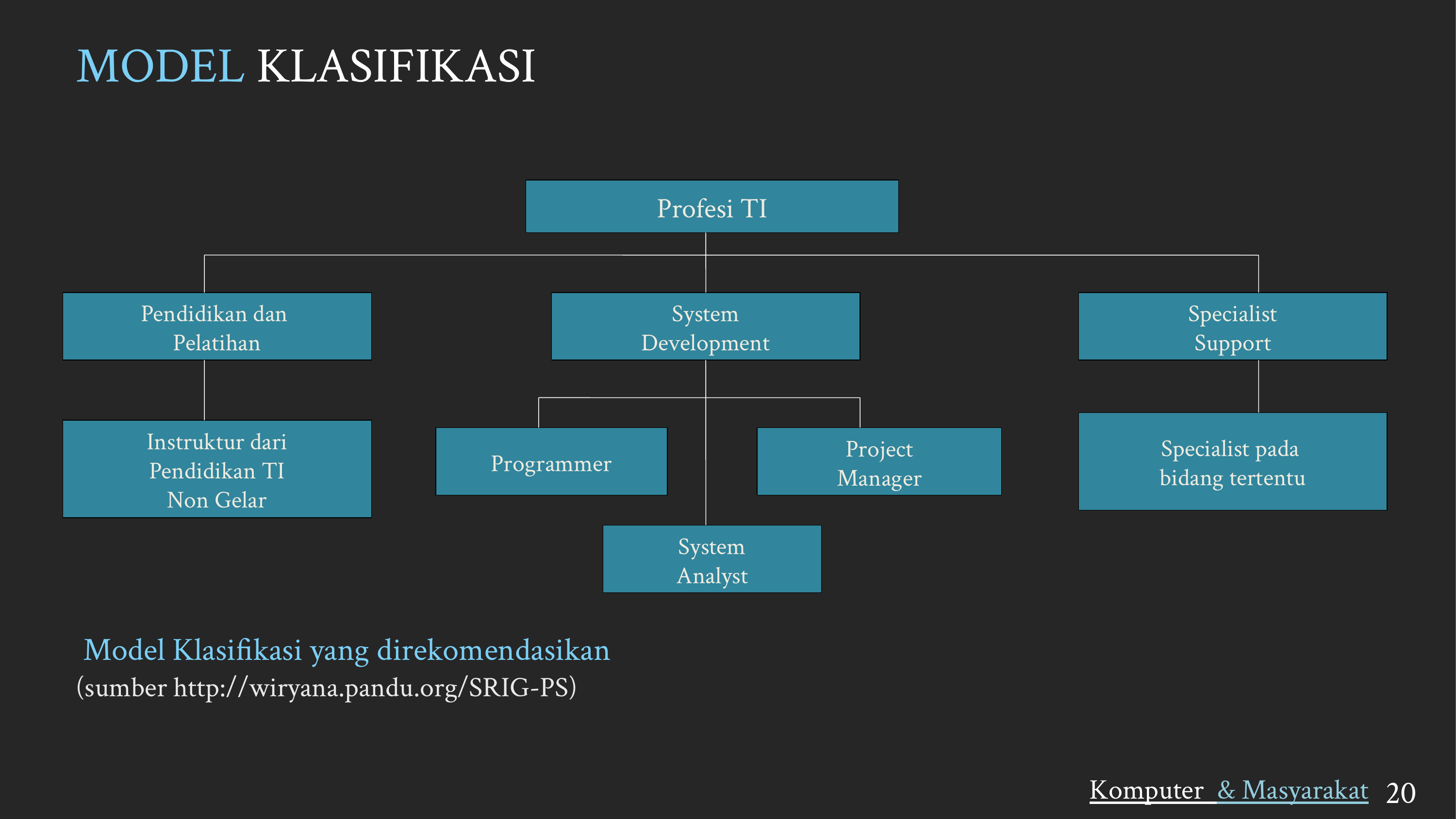

# MODEL KLASIFIKASI
Profesi TI

Pendidikan dan
Pelatihan
System
Development
Specialist
Support

Specialist pada
bidang tertentu
Instruktur dari
Pendidikan TI
Non Gelar
Programmer
Project
Manager
System
Analyst
 Model Klasifikasi yang direkomendasikan
(sumber http://wiryana.pandu.org/SRIG-PS)
Komputer  & Masyarakat
20